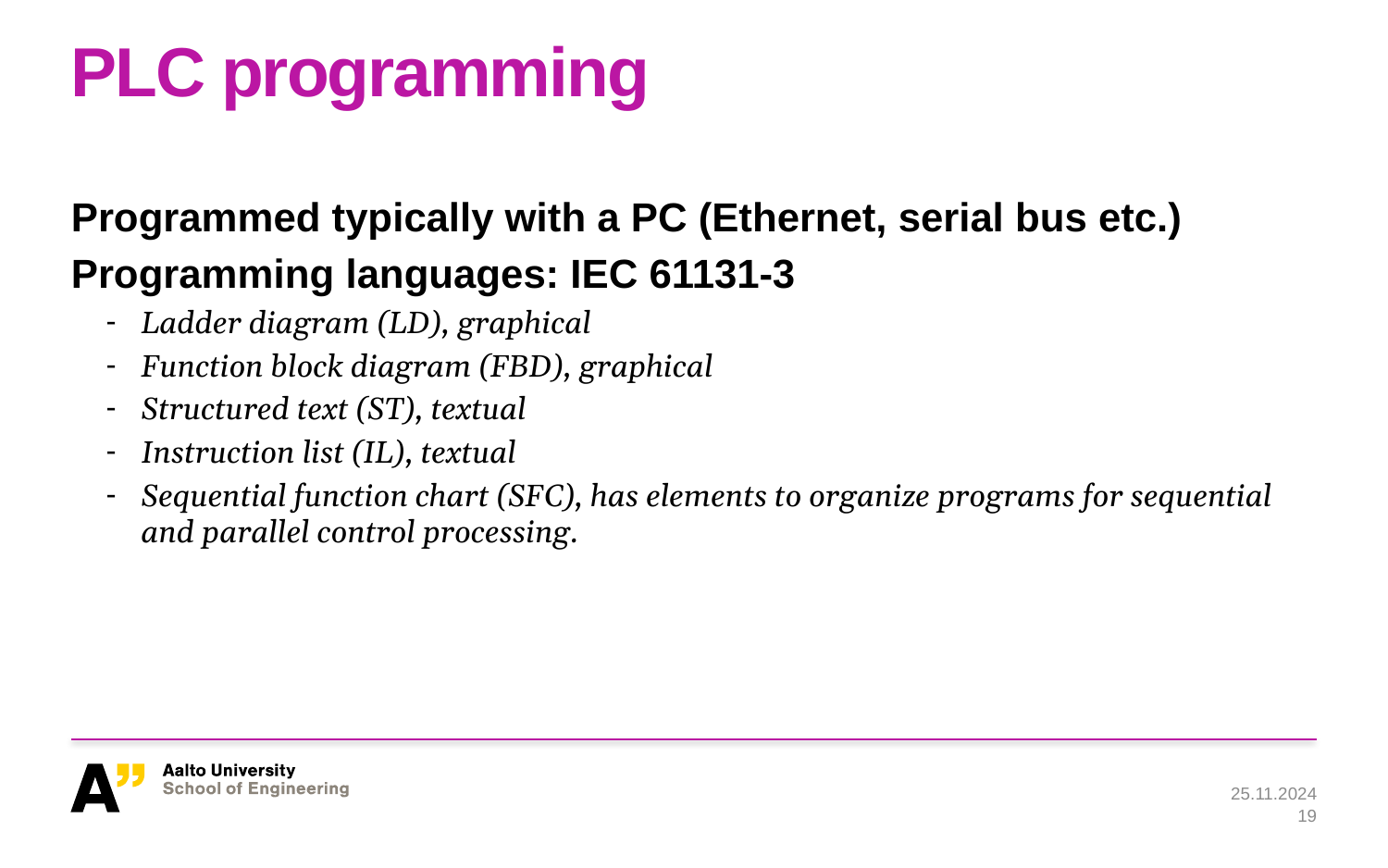

# PLC programming
Programmed typically with a PC (Ethernet, serial bus etc.)
Programming languages: IEC 61131-3
Ladder diagram (LD), graphical
Function block diagram (FBD), graphical
Structured text (ST), textual
Instruction list (IL), textual
Sequential function chart (SFC), has elements to organize programs for sequential and parallel control processing.
25.11.2024
19